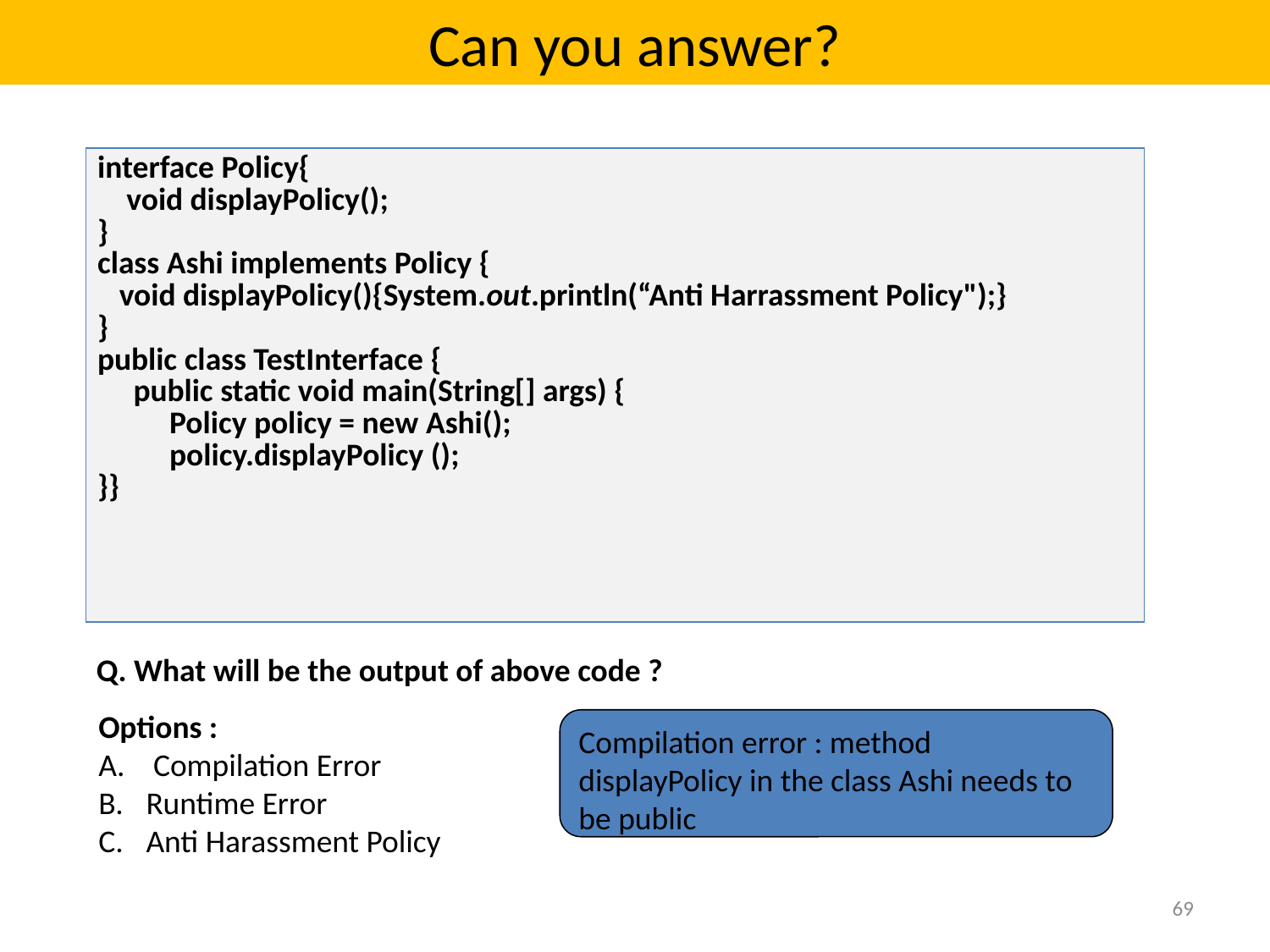

# Can you answer?
| interface Policy{ void displayPolicy(); } class Ashi implements Policy { void displayPolicy(){System.out.println(“Anti Harrassment Policy");} } public class TestInterface { public static void main(String[] args) { Policy policy = new Ashi(); policy.displayPolicy (); }} |
| --- |
Q. What will be the output of above code ?
Options :
 Compilation Error
Runtime Error
Anti Harassment Policy
Compilation error : method displayPolicy in the class Ashi needs to be public
69